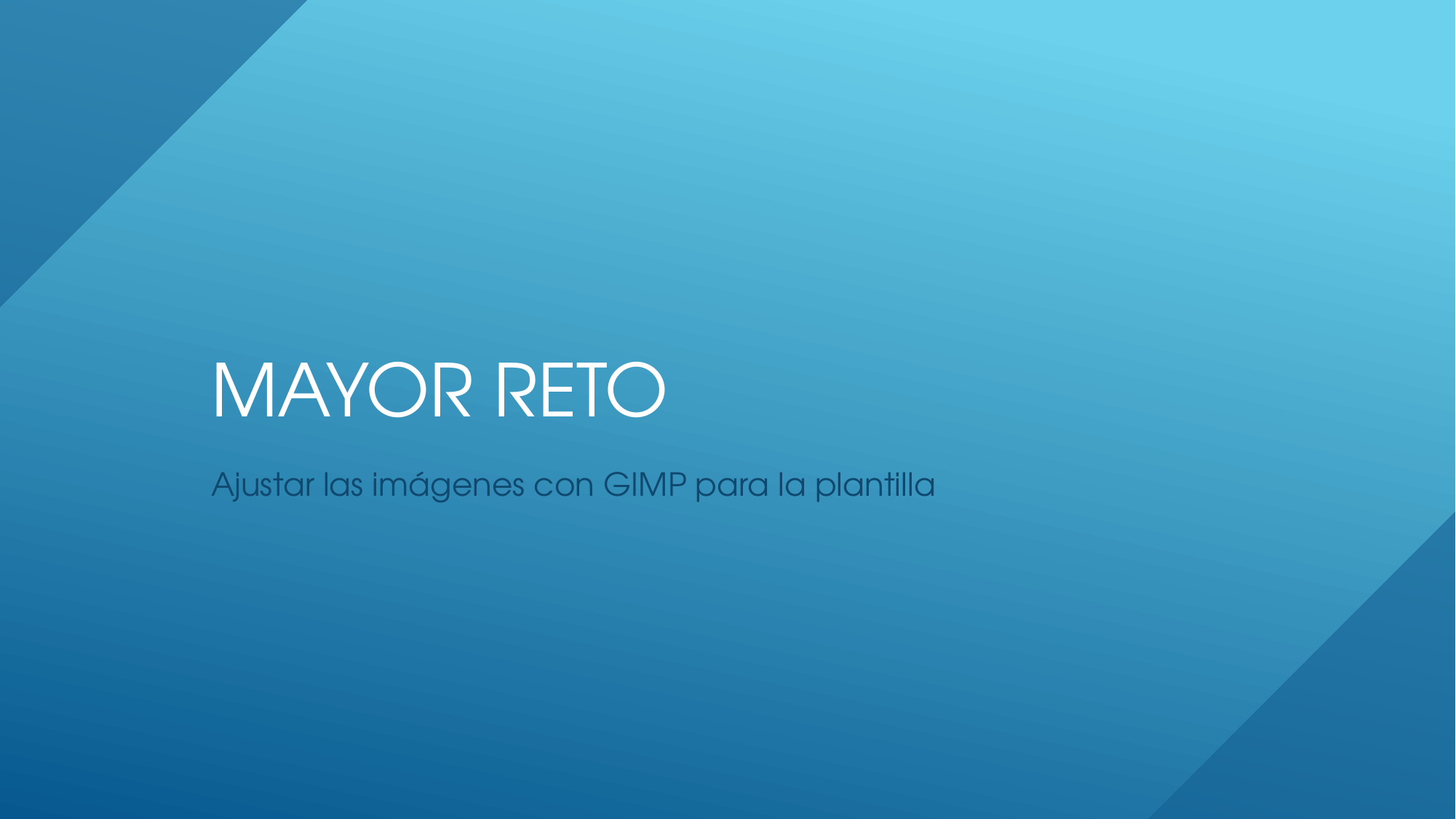

# Mayor Reto
Ajustar las imágenes con GIMP para la plantilla